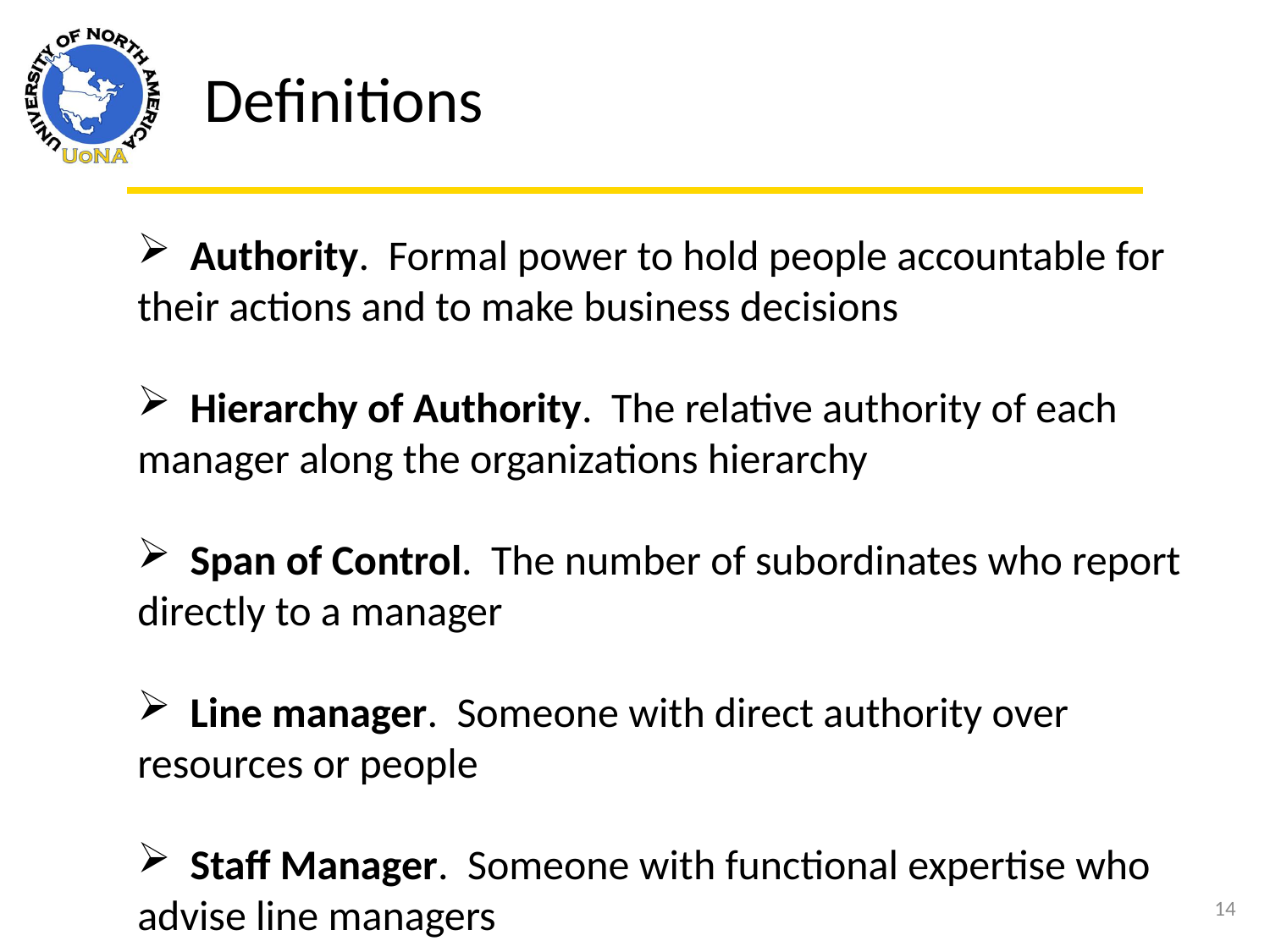

Definitions
  Authority.  Formal power to hold people accountable for their actions and to make business decisions

  Hierarchy of Authority.  The relative authority of each manager along the organizations hierarchy

  Span of Control.  The number of subordinates who report directly to a manager

  Line manager.  Someone with direct authority over resources or people

  Staff Manager.  Someone with functional expertise who advise line managers
14